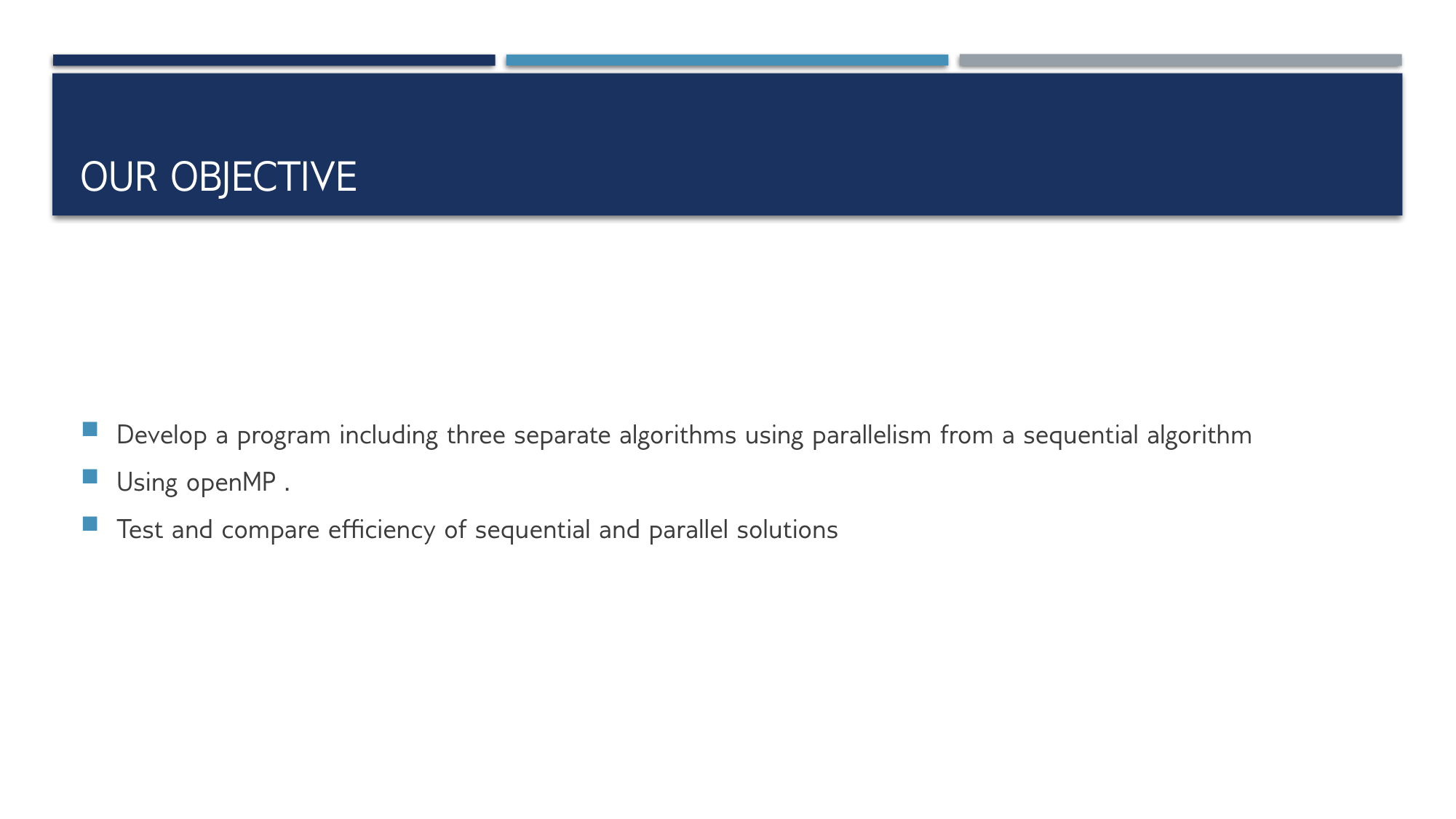

# Our Objective
Develop a program including three separate algorithms using parallelism from a sequential algorithm
Using openMP .
Test and compare efficiency of sequential and parallel solutions